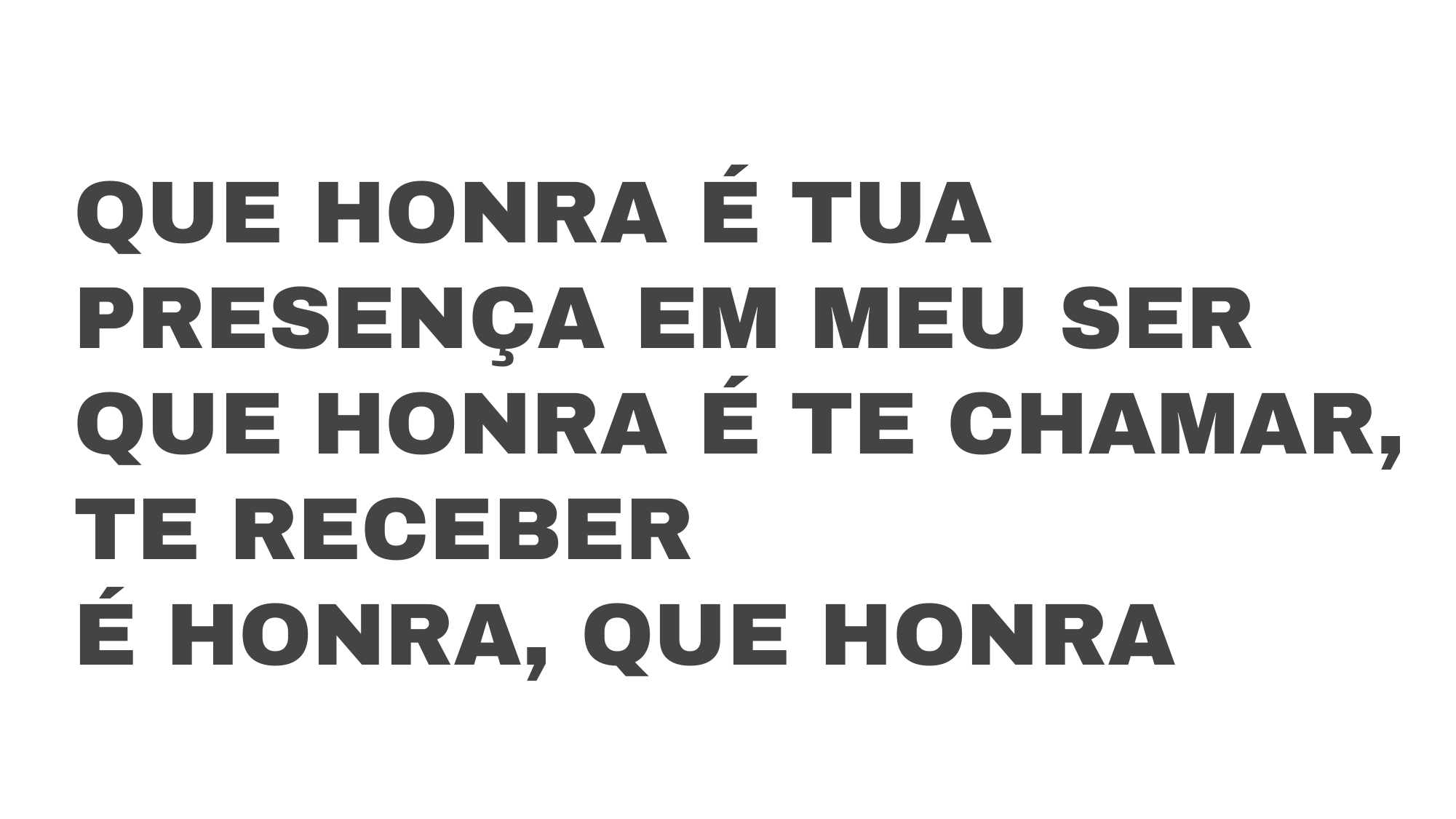

QUE HONRA É TUA PRESENÇA EM MEU SER
QUE HONRA É TE CHAMAR, TE RECEBER
É HONRA, QUE HONRA